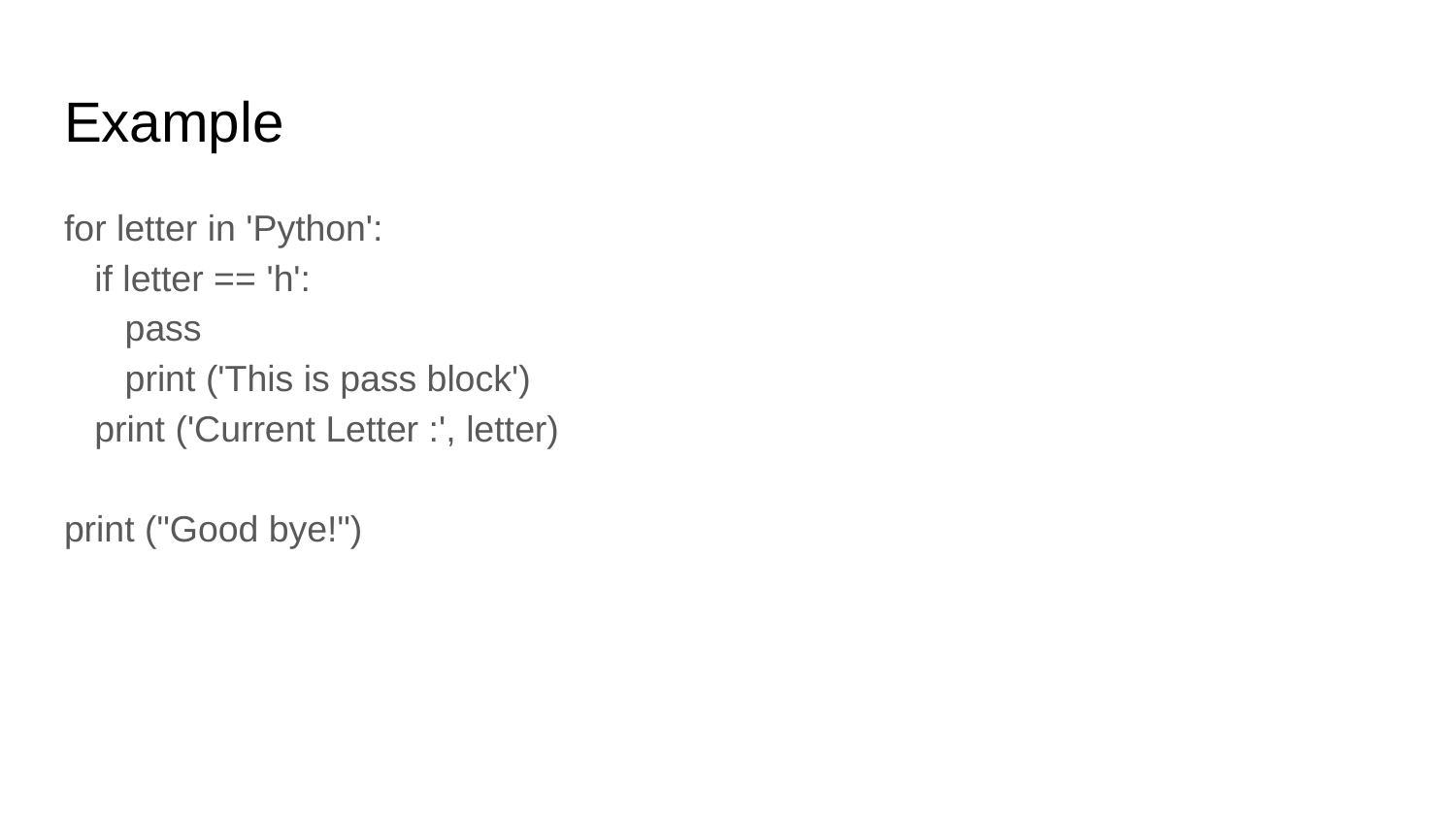

# Example

for letter in 'Python':
   if letter == 'h':
      pass
      print ('This is pass block')
   print ('Current Letter :', letter)
print ("Good bye!")